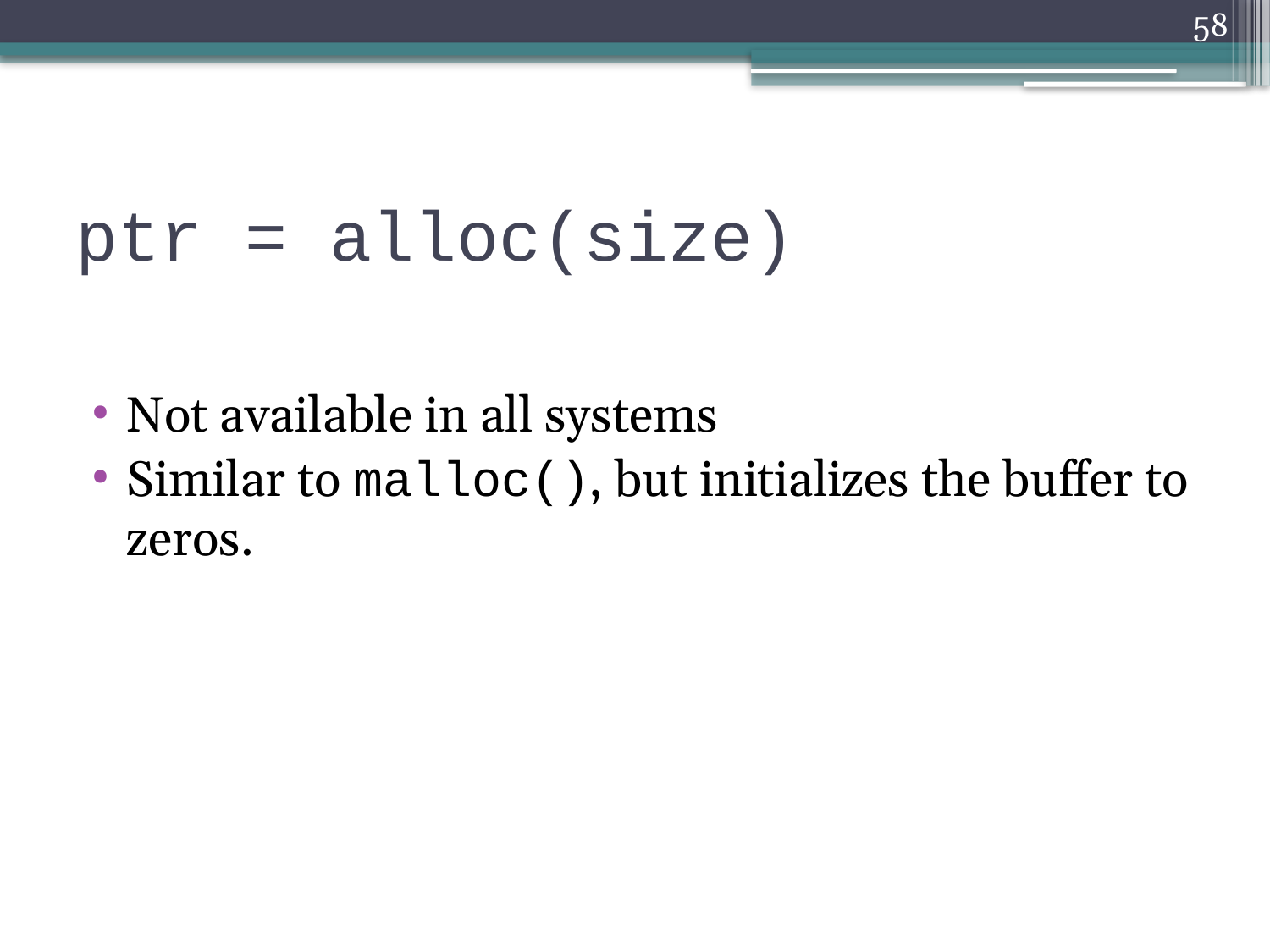

58
# ptr = alloc(size)

Not available in all systems
Similar to malloc(), but initializes the buffer to zeros.